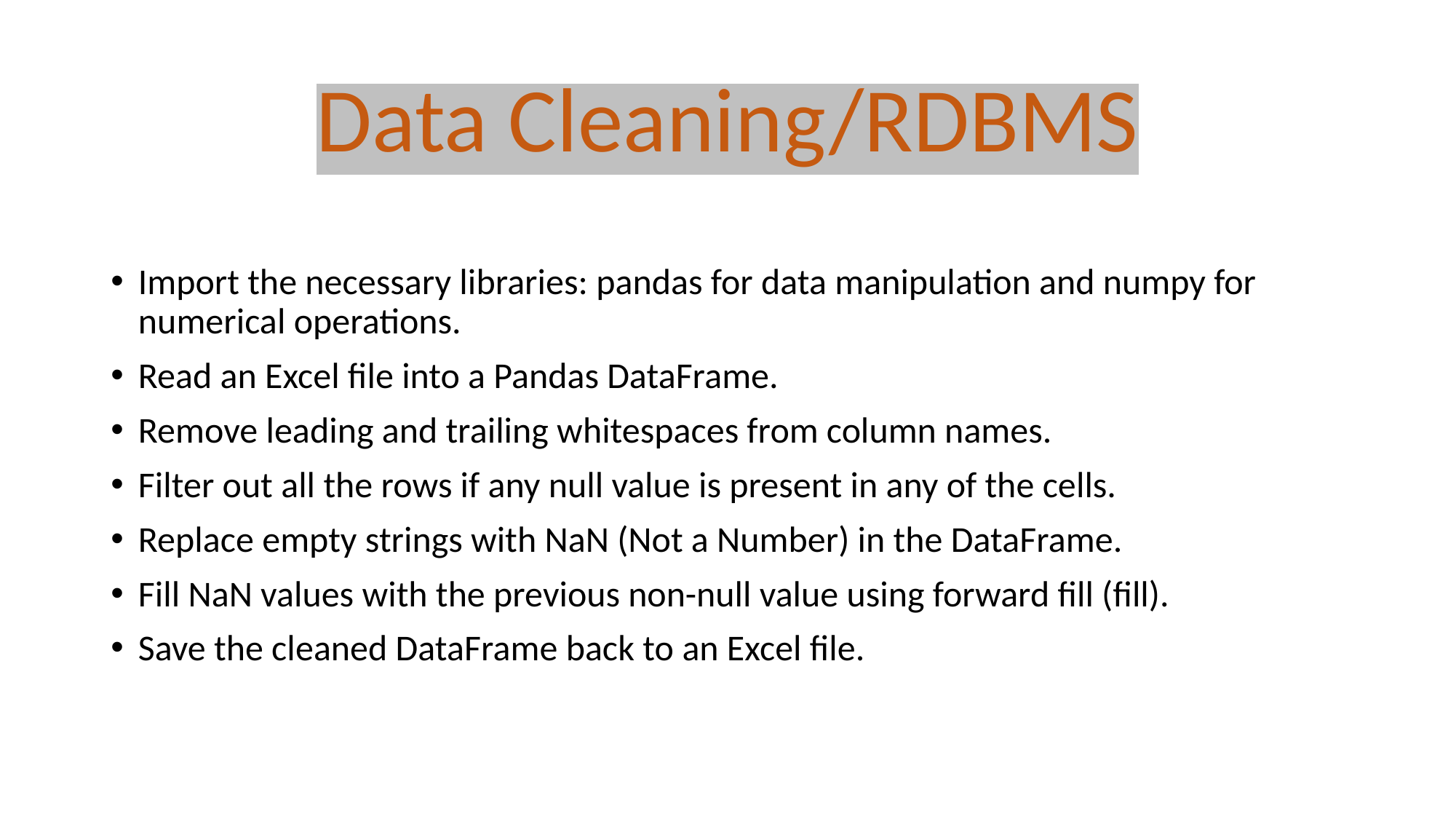

# Data Cleaning/RDBMS
Import the necessary libraries: pandas for data manipulation and numpy for numerical operations.
Read an Excel file into a Pandas DataFrame.
Remove leading and trailing whitespaces from column names.
Filter out all the rows if any null value is present in any of the cells.
Replace empty strings with NaN (Not a Number) in the DataFrame.
Fill NaN values with the previous non-null value using forward fill (fill).
Save the cleaned DataFrame back to an Excel file.